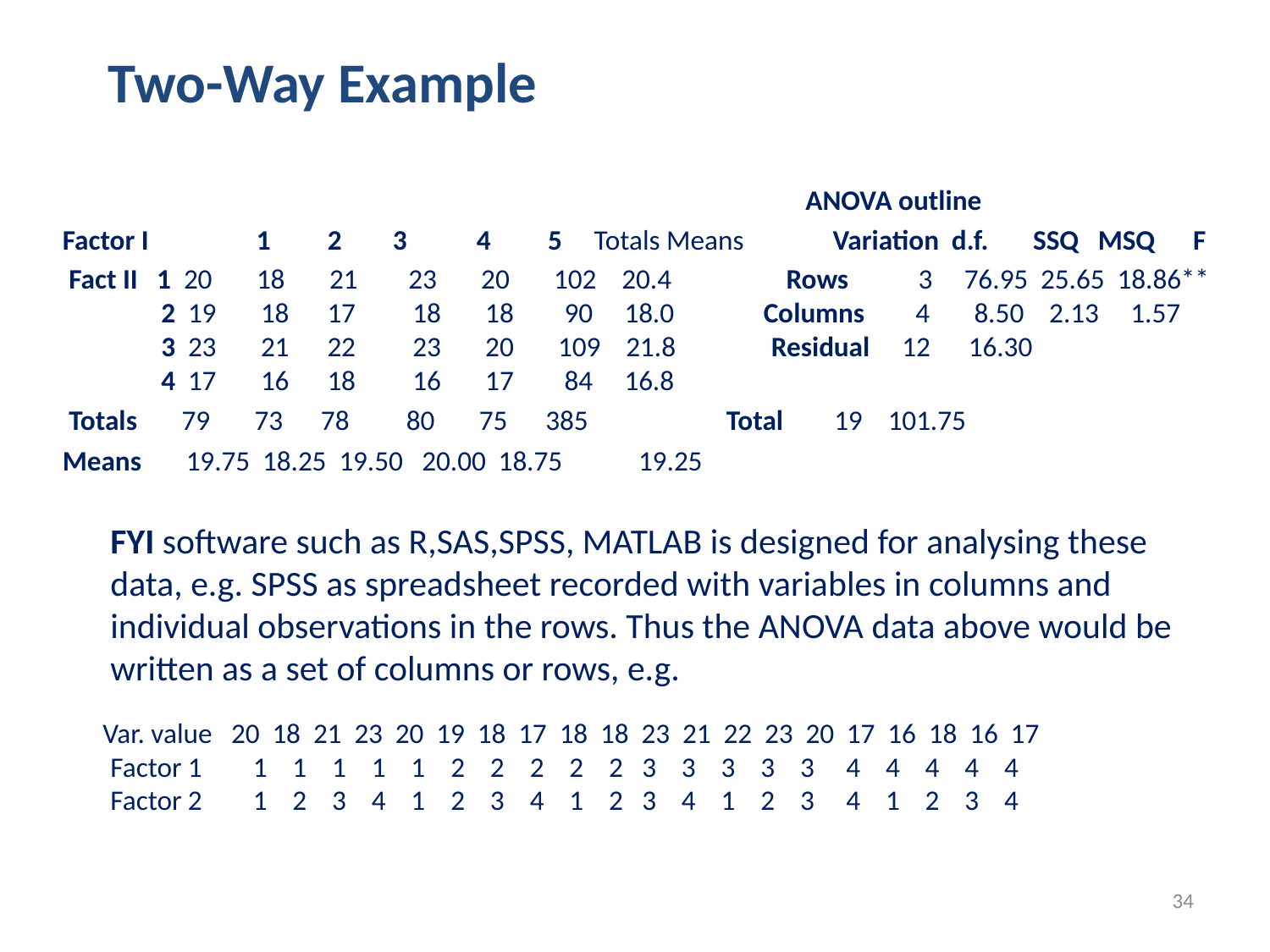

Two-Way Example
                                                                                                                     ANOVA outline
Factor I	   1         2        3           4         5     Totals Means              Variation  d.f.       SSQ   MSQ      F
 Fact II   1  20       18       21        23       20       102    20.4                  Rows           3     76.95  25.65  18.86**
        2  19       18      17         18       18        90     18.0              Columns        4       8.50    2.13     1.57
        3  23       21      22         23       20       109    21.8               Residual     12      16.30
        4  17       16      18         16       17        84     16.8
 Totals       79       73      78         80       75      385	                 Total        19    101.75
Means       19.75  18.25  19.50   20.00  18.75            19.25
FYI software such as R,SAS,SPSS, MATLAB is designed for analysing these data, e.g. SPSS as spreadsheet recorded with variables in columns and individual observations in the rows. Thus the ANOVA data above would be written as a set of columns or rows, e.g.
          Var. value   20  18  21  23  20  19  18  17  18  18  23  21  22  23  20  17  16  18  16  17
Factor 1        1    1    1    1    1    2    2    2    2    2   3    3    3    3    3     4    4    4    4    4
Factor 2        1    2    3    4    1    2    3    4    1    2   3    4    1    2    3     4    1    2    3    4
34